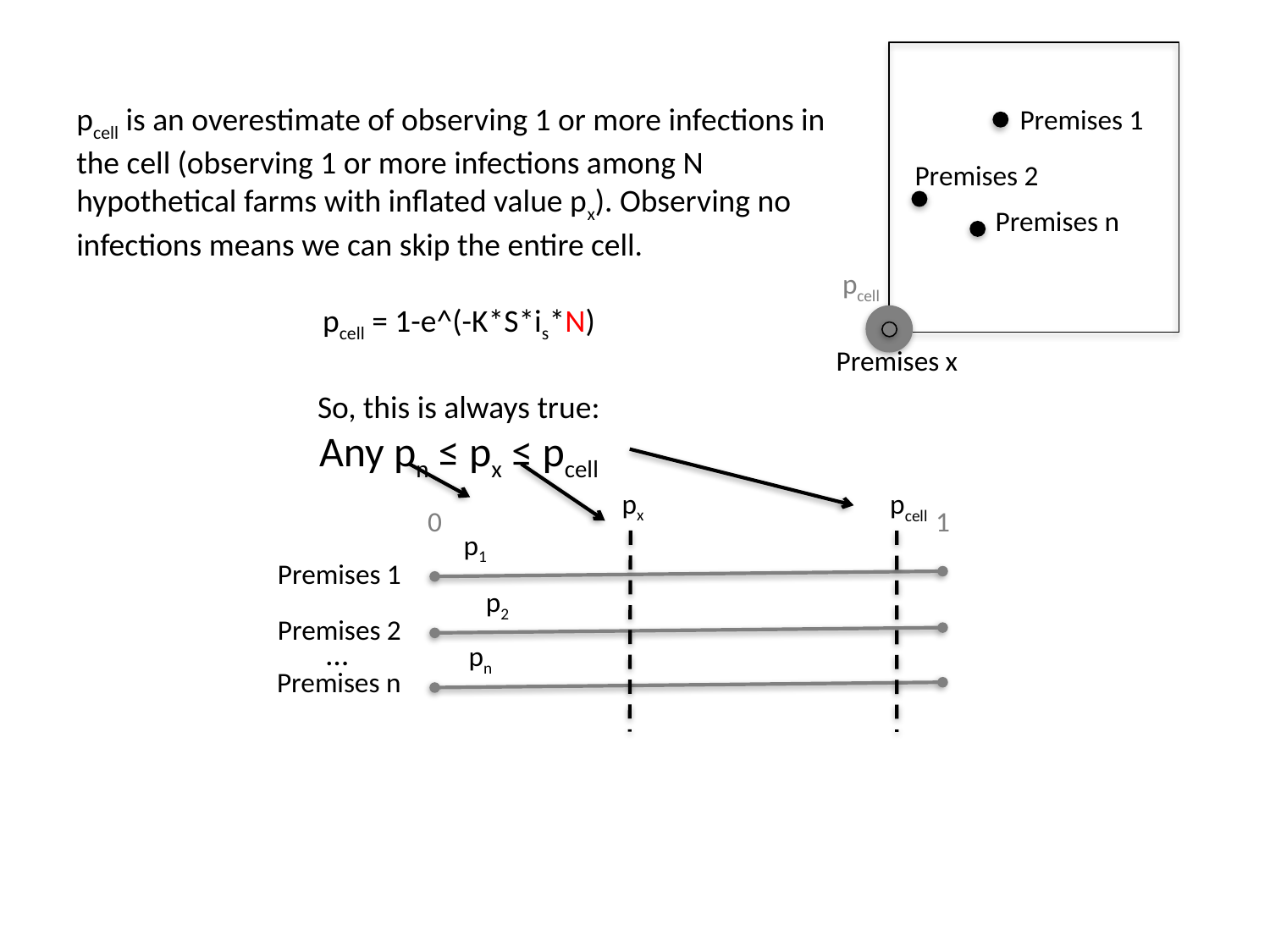

pcell is an overestimate of observing 1 or more infections in the cell (observing 1 or more infections among N hypothetical farms with inflated value px). Observing no infections means we can skip the entire cell.

pcell = 1-e^(-K*S*is*N)

So, this is always true:
Any pn ≤ px ≤ pcell

Premises 1

Premises 2

Premises n

pcell

Premises x
px
pcell
0
1
p1
Premises 1
p2
Premises 2
…
pn
Premises n